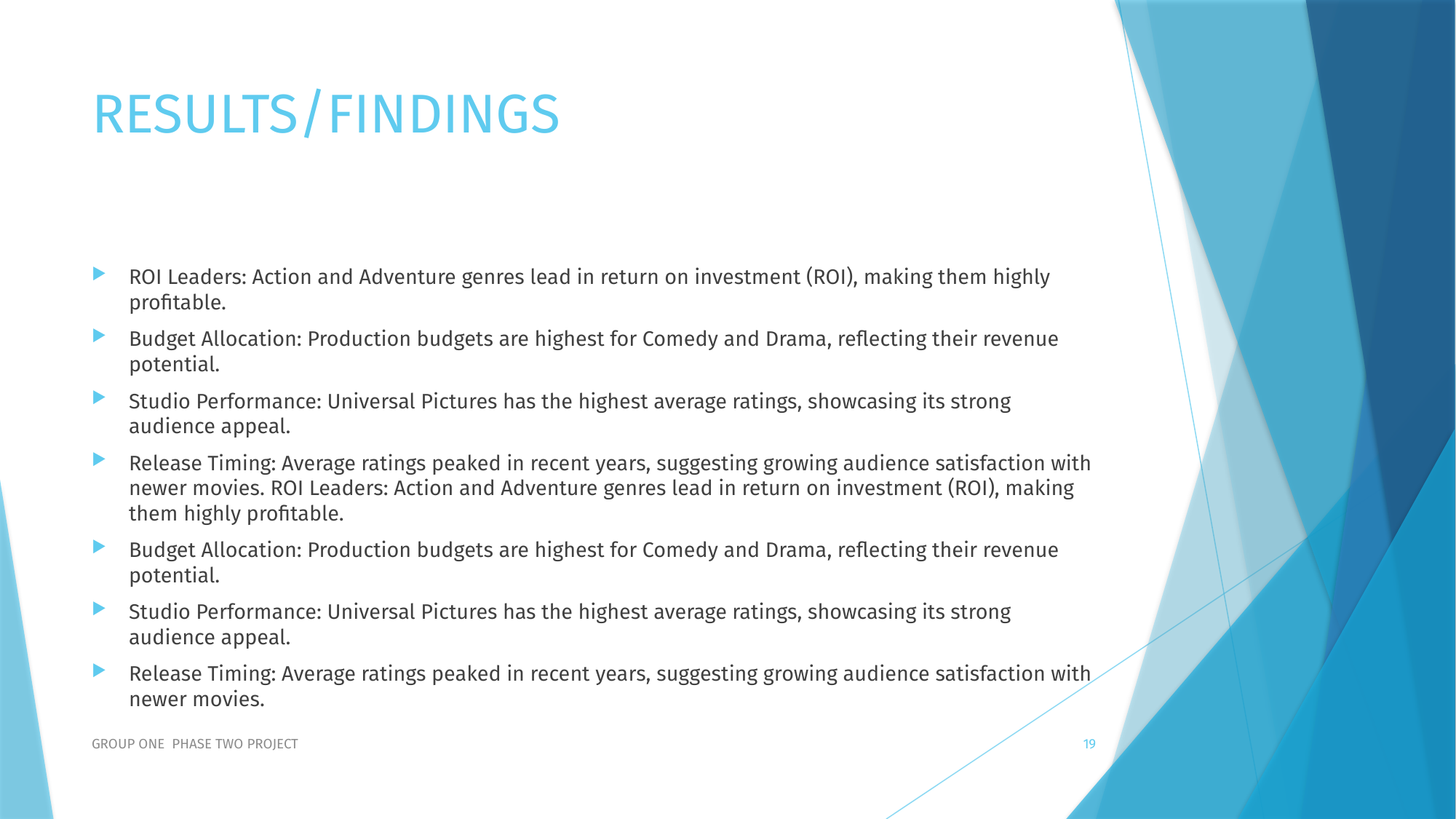

# RESULTS/FINDINGS
ROI Leaders: Action and Adventure genres lead in return on investment (ROI), making them highly profitable.
Budget Allocation: Production budgets are highest for Comedy and Drama, reflecting their revenue potential.
Studio Performance: Universal Pictures has the highest average ratings, showcasing its strong audience appeal.
Release Timing: Average ratings peaked in recent years, suggesting growing audience satisfaction with newer movies. ROI Leaders: Action and Adventure genres lead in return on investment (ROI), making them highly profitable.
Budget Allocation: Production budgets are highest for Comedy and Drama, reflecting their revenue potential.
Studio Performance: Universal Pictures has the highest average ratings, showcasing its strong audience appeal.
Release Timing: Average ratings peaked in recent years, suggesting growing audience satisfaction with newer movies.

GROUP ONE  PHASE TWO PROJECT
19